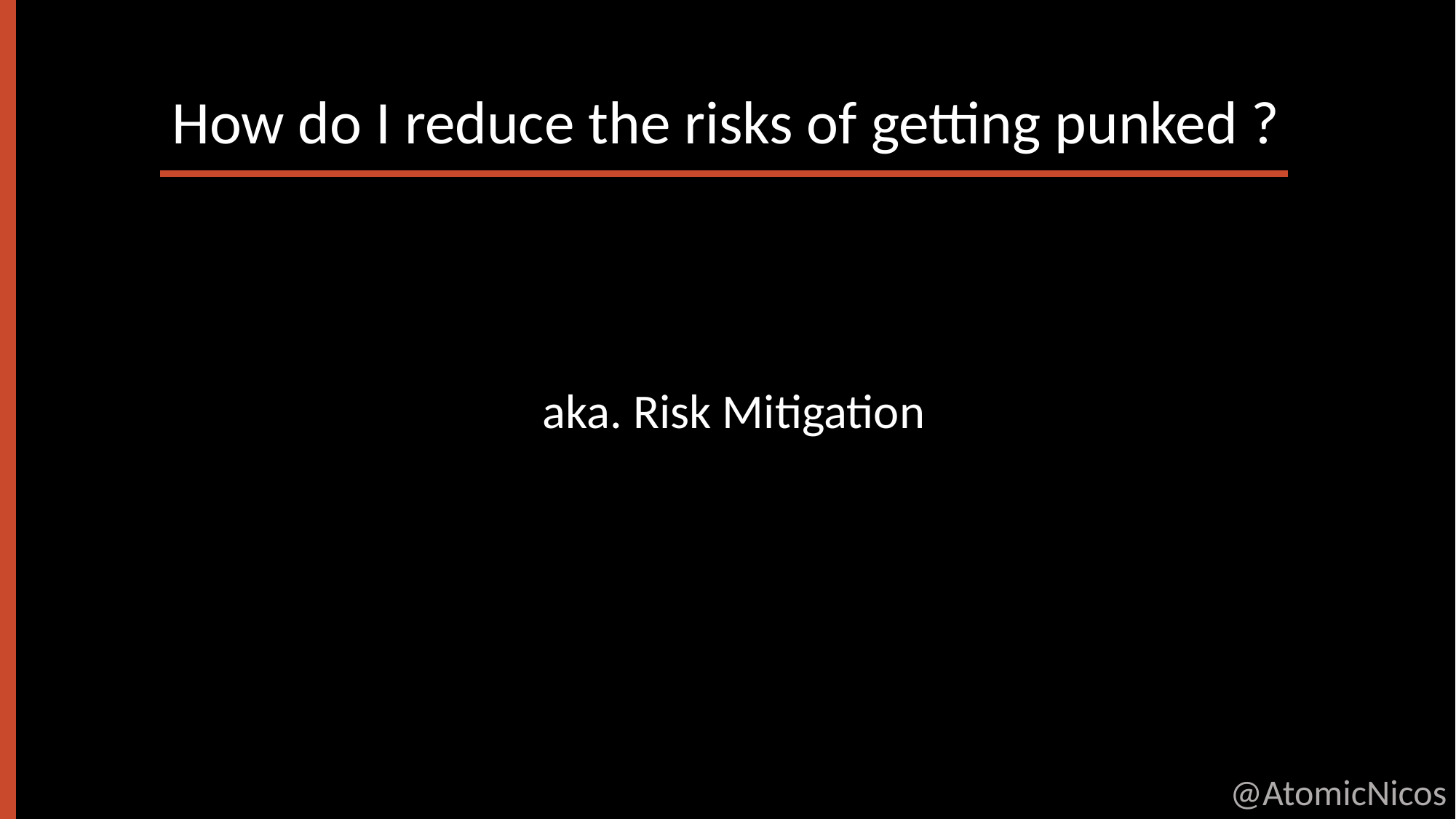

# How do I reduce the risks of getting punked ?

aka. Risk Mitigation
@AtomicNicos